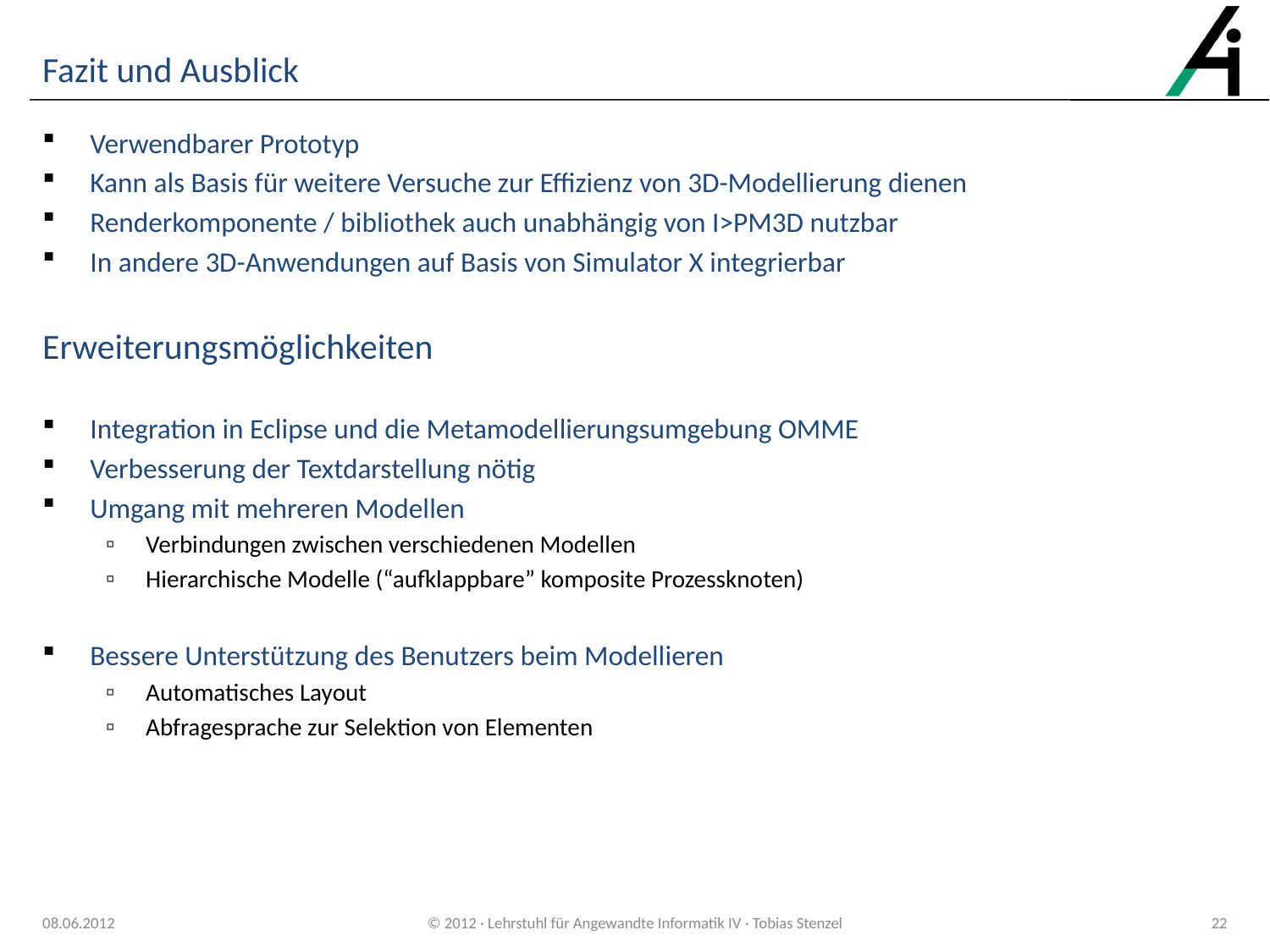

# Fazit und Ausblick
Verwendbarer Prototyp
Kann als Basis für weitere Versuche zur Effizienz von 3D-Modellierung dienen
Renderkomponente / bibliothek auch unabhängig von I>PM3D nutzbar
In andere 3D-Anwendungen auf Basis von Simulator X integrierbar

Erweiterungsmöglichkeiten

Integration in Eclipse und die Metamodellierungsumgebung OMME
Verbesserung der Textdarstellung nötig
Umgang mit mehreren Modellen
Verbindungen zwischen verschiedenen Modellen
Hierarchische Modelle (“aufklappbare” komposite Prozessknoten)

Bessere Unterstützung des Benutzers beim Modellieren
Automatisches Layout
Abfragesprache zur Selektion von Elementen

08.06.2012
© 2012 · Lehrstuhl für Angewandte Informatik IV · Tobias Stenzel
22